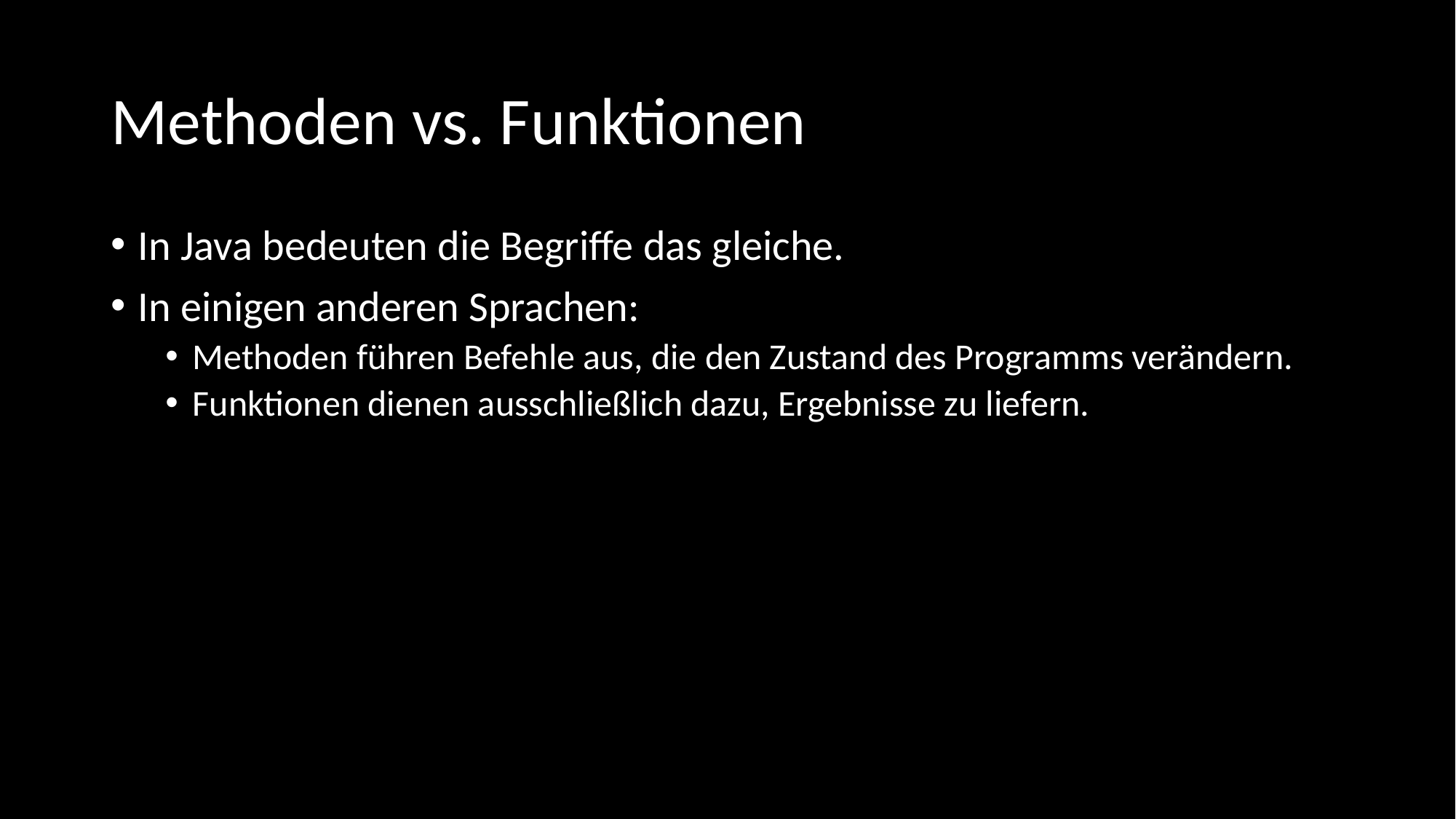

# Methoden vs. Funktionen
In Java bedeuten die Begriffe das gleiche.
In einigen anderen Sprachen:
Methoden führen Befehle aus, die den Zustand des Programms verändern.
Funktionen dienen ausschließlich dazu, Ergebnisse zu liefern.